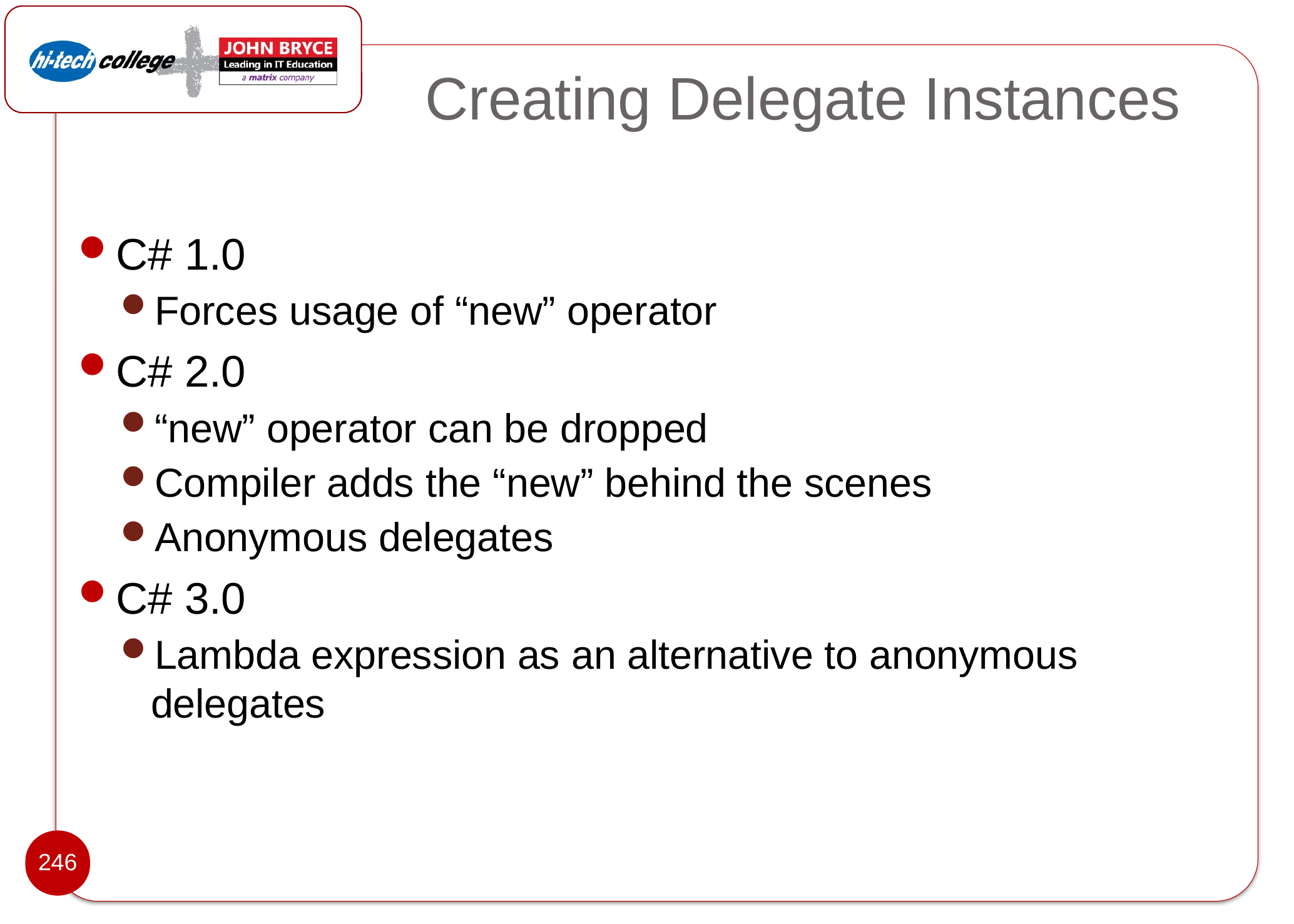

# Creating Delegate Instances
C# 1.0
Forces usage of “new” operator
C# 2.0
“new” operator can be dropped
Compiler adds the “new” behind the scenes
Anonymous delegates
C# 3.0
Lambda expression as an alternative to anonymous delegates
246